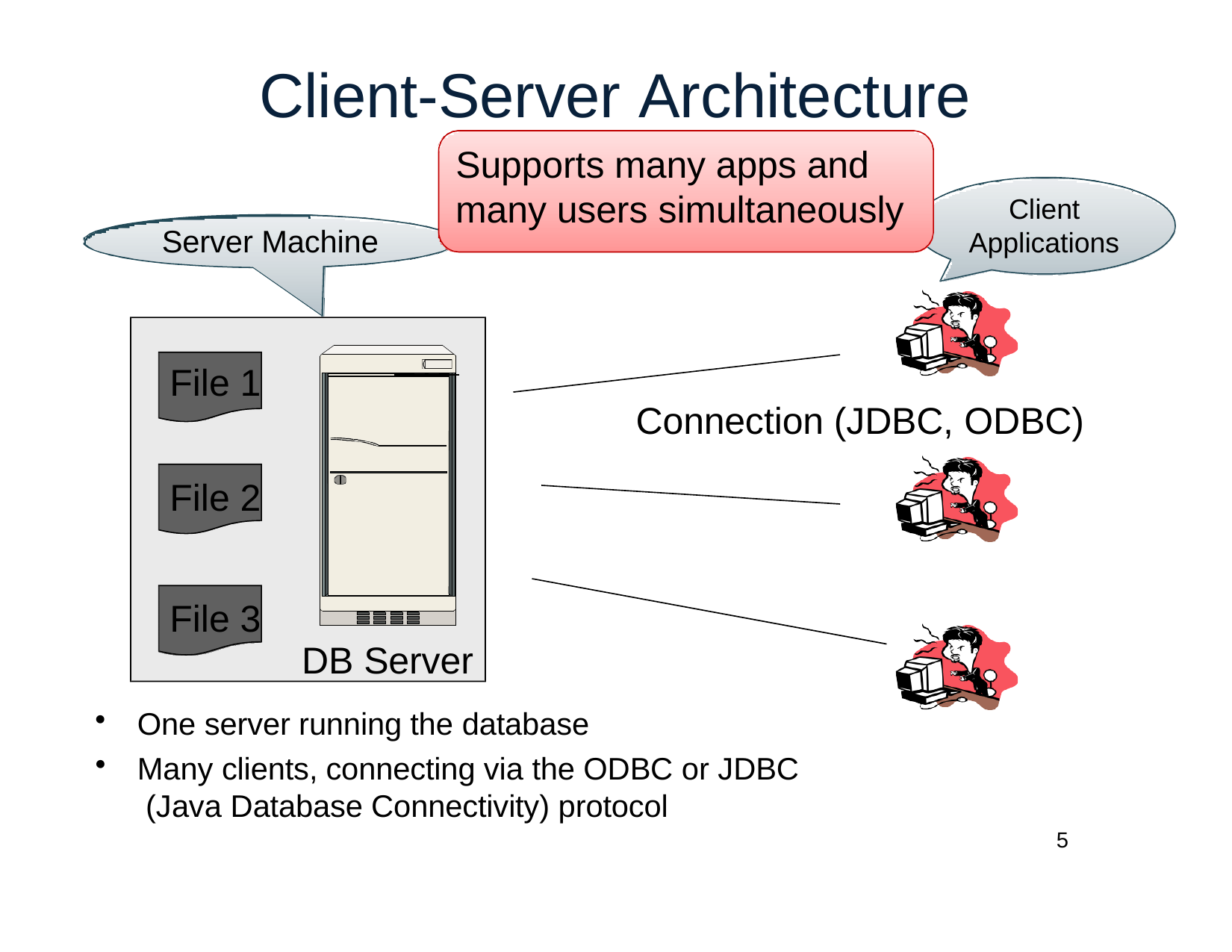

# Client-Server Architecture

Supports many apps and

many users simultaneously
Client  Applications

Server Machine

File 1

File 2

File 3
DB Server

Connection (JDBC, ODBC)

One server running the database
Many clients, connecting via the ODBC or JDBC  (Java Database Connectivity) protocol
5